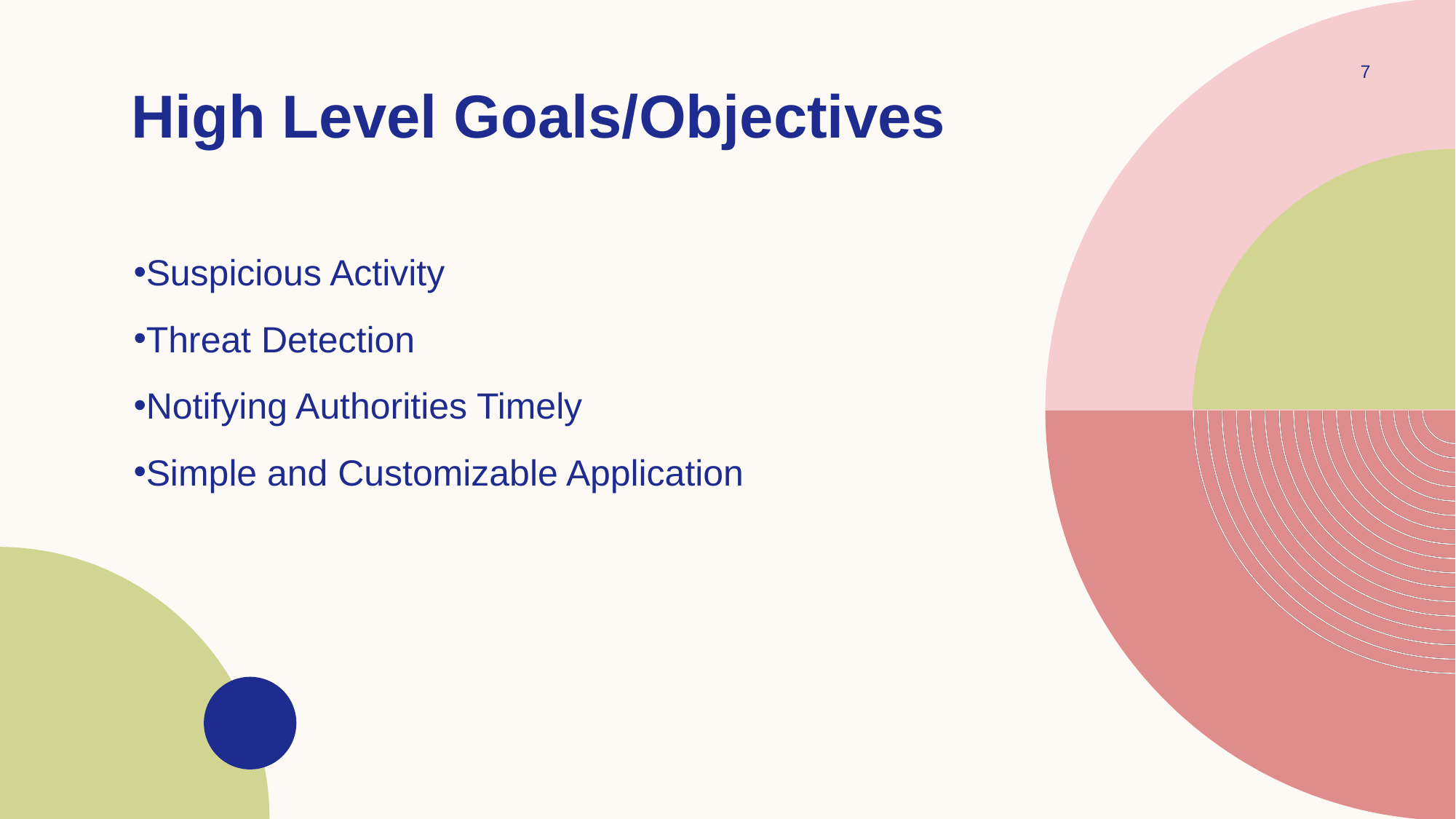

7
High Level Goals/Objectives
Suspicious Activity
Threat Detection
Notifying Authorities Timely
Simple and Customizable Application